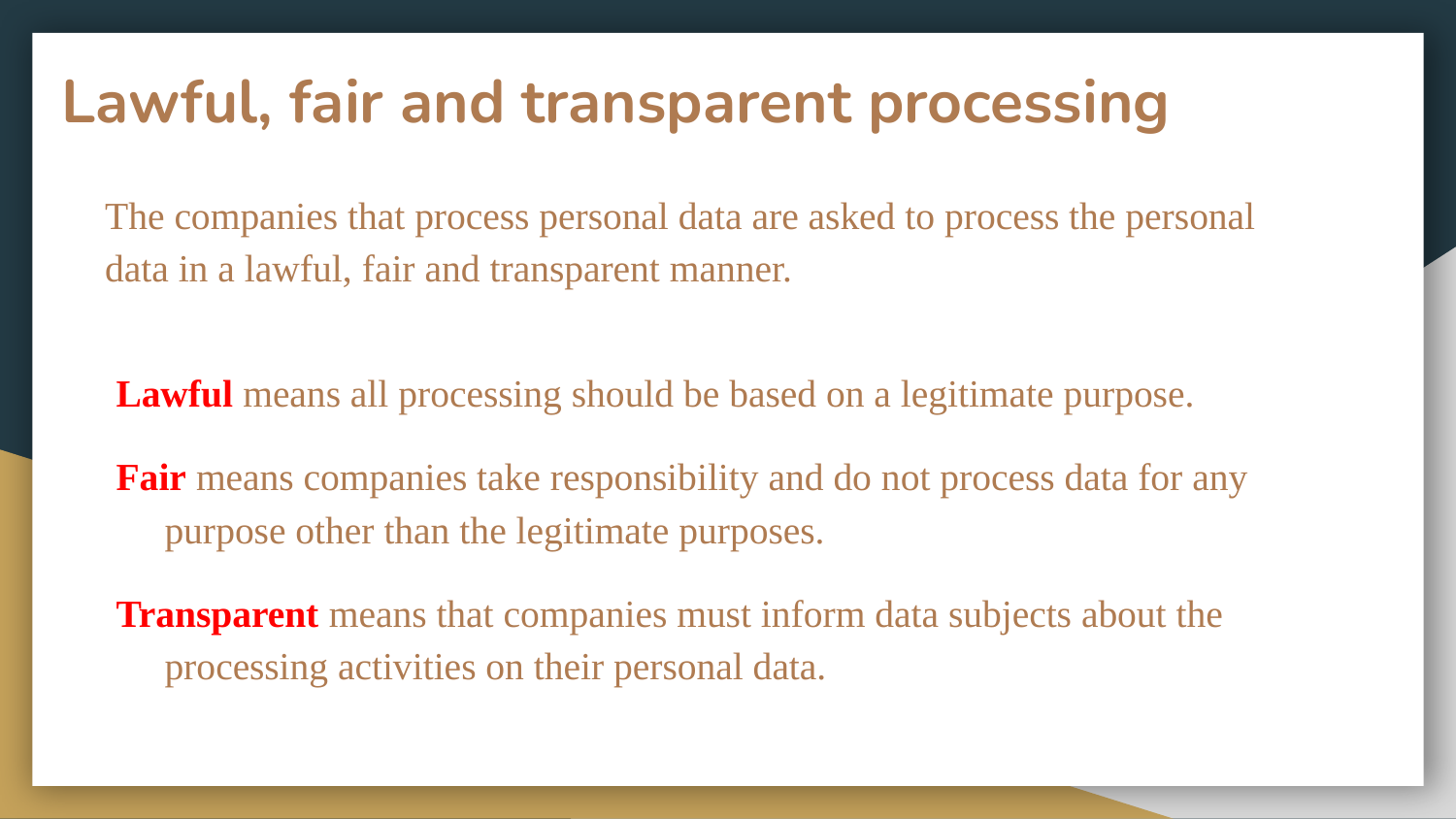

# Lawful, fair and transparent processing

     The companies that process personal data are asked to process the personal data in a lawful, fair and transparent manner.
Lawful means all processing should be based on a legitimate purpose.
Fair means companies take responsibility and do not process data for any purpose other than the legitimate purposes.
Transparent means that companies must inform data subjects about the processing activities on their personal data.